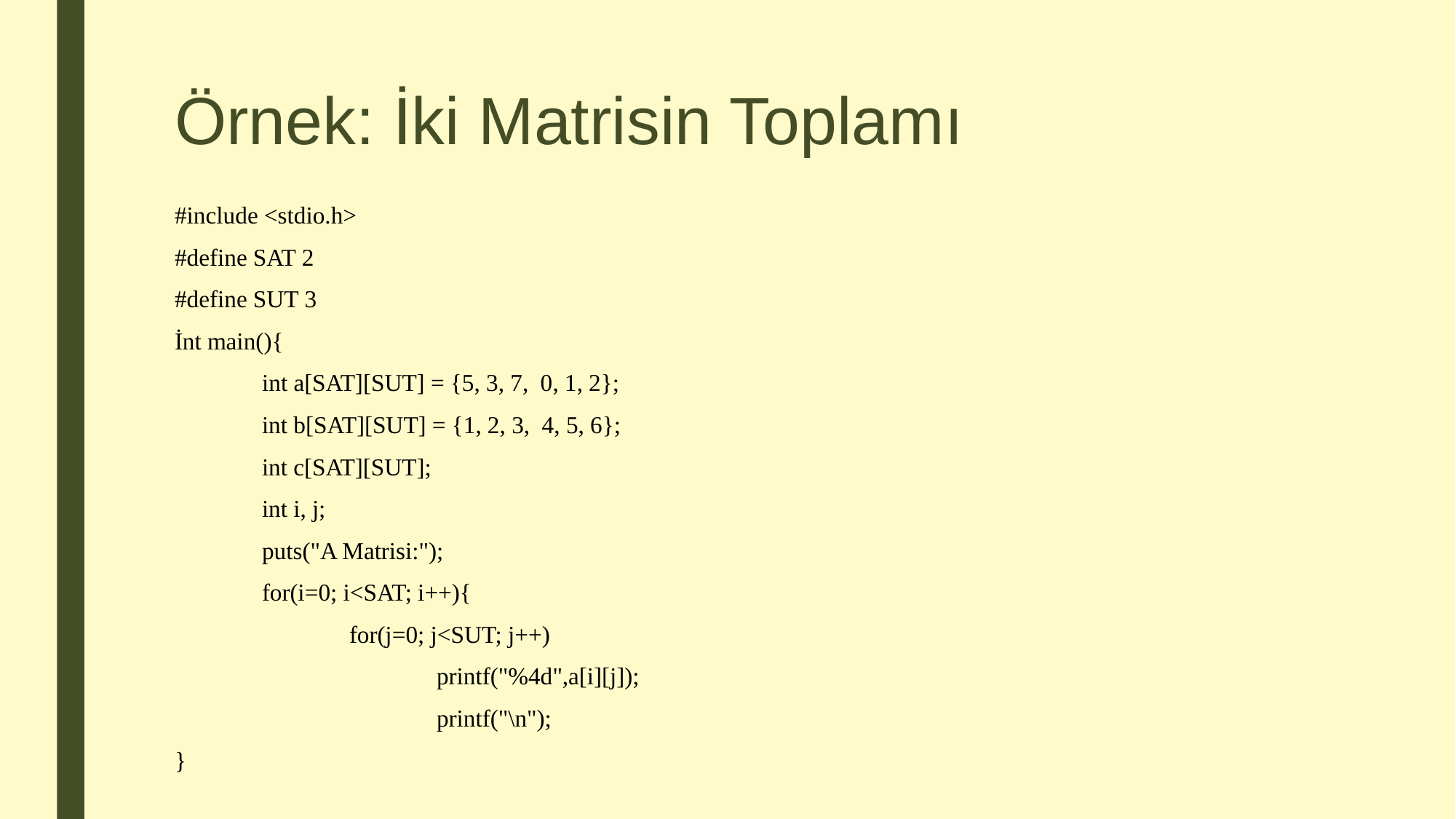

# Örnek: İki Matrisin Toplamı
#include <stdio.h>
#define SAT 2
#define SUT 3
İnt main(){
	int a[SAT][SUT] = {5, 3, 7,  0, 1, 2};
	int b[SAT][SUT] = {1, 2, 3,  4, 5, 6};
	int c[SAT][SUT];
	int i, j;
	puts("A Matrisi:");
	for(i=0; i<SAT; i++){
		for(j=0; j<SUT; j++)
			printf("%4d",a[i][j]);
			printf("\n");
}